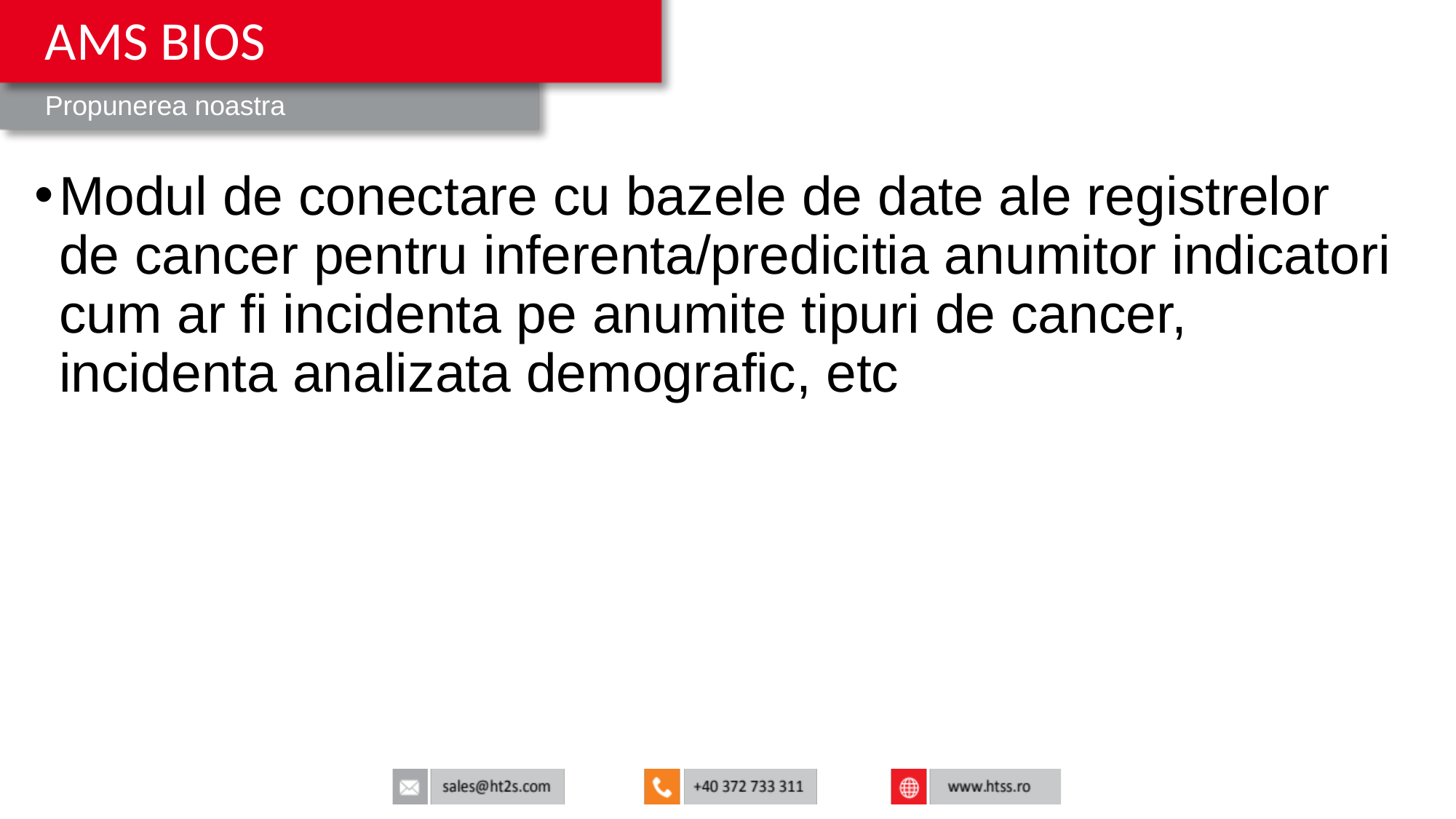

AMS BIOS
Propunerea noastra
# Modul de conectare cu bazele de date ale registrelor de cancer pentru inferenta/predicitia anumitor indicatori cum ar fi incidenta pe anumite tipuri de cancer, incidenta analizata demografic, etc